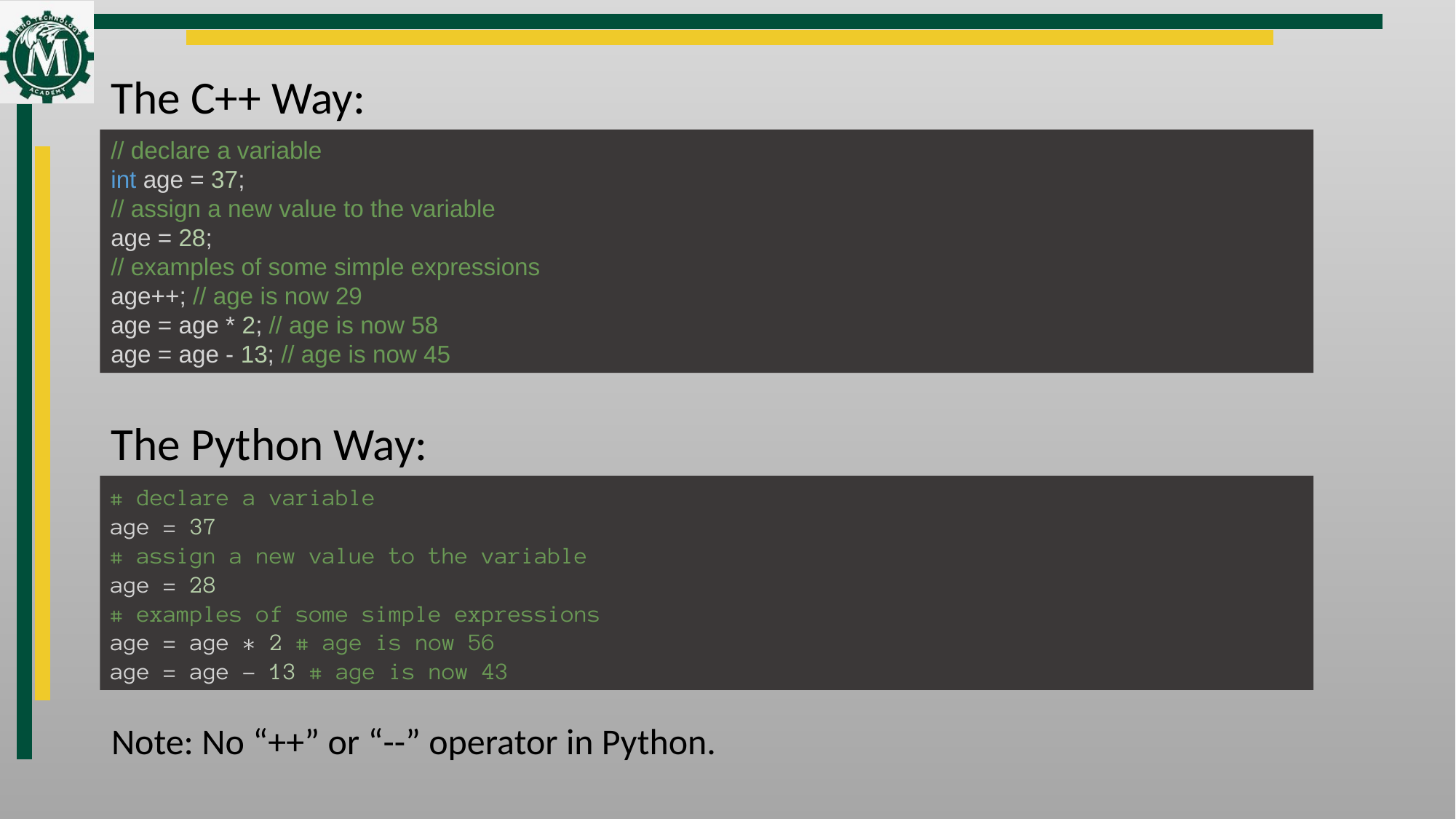

The C++ Way:
// declare a variable
int age = 37;
// assign a new value to the variable
age = 28;
// examples of some simple expressions
age++; // age is now 29
age = age * 2; // age is now 58
age = age - 13; // age is now 45
The Python Way:
# declare a variable
age = 37
# assign a new value to the variable
age = 28
# examples of some simple expressions
age = age * 2 # age is now 56
age = age - 13 # age is now 43
Note: No “++” or “--” operator in Python.